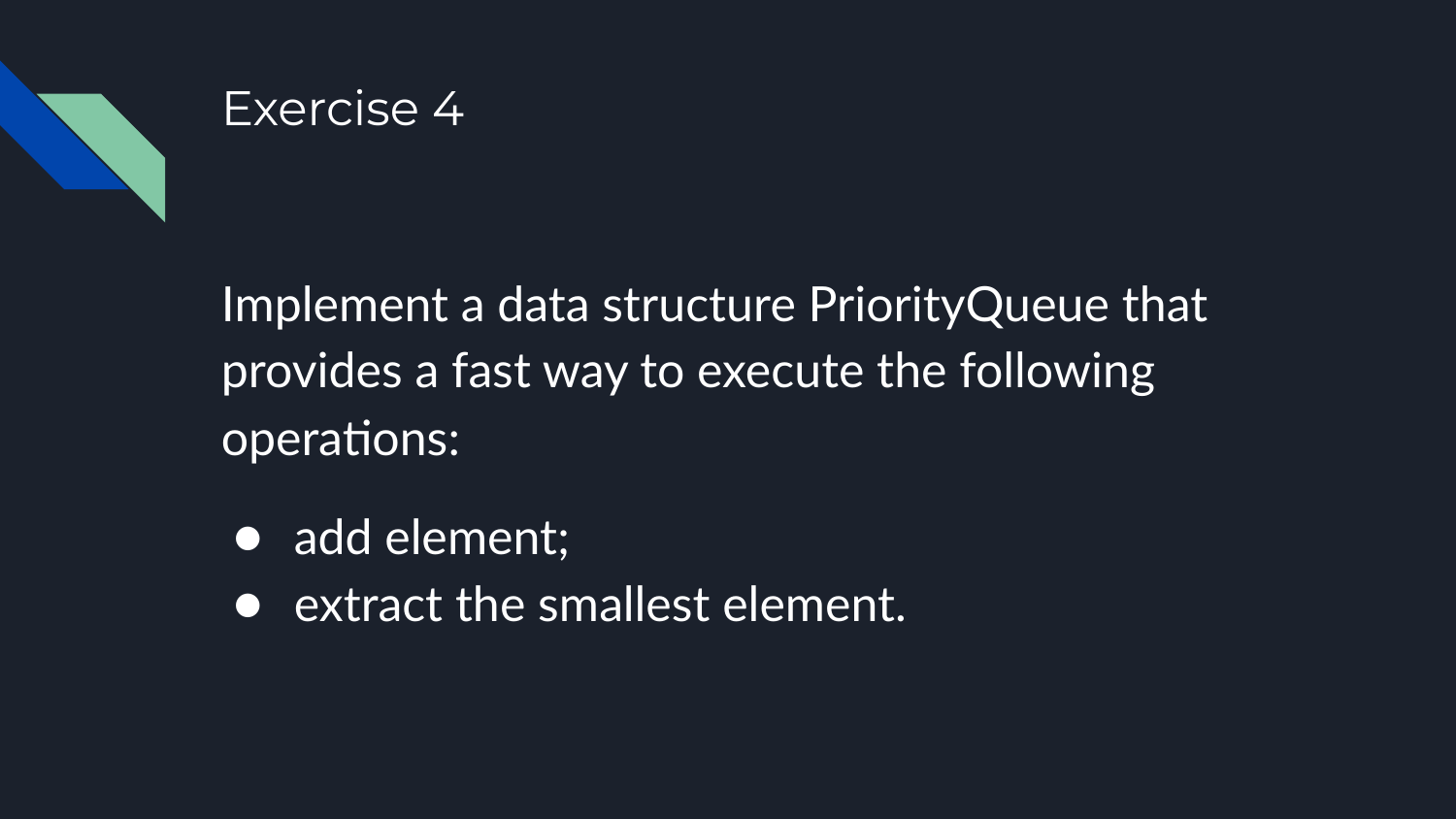

# Exercise 4
Implement a data structure PriorityQueue that provides a fast way to execute the following operations:
add element;
extract the smallest element.